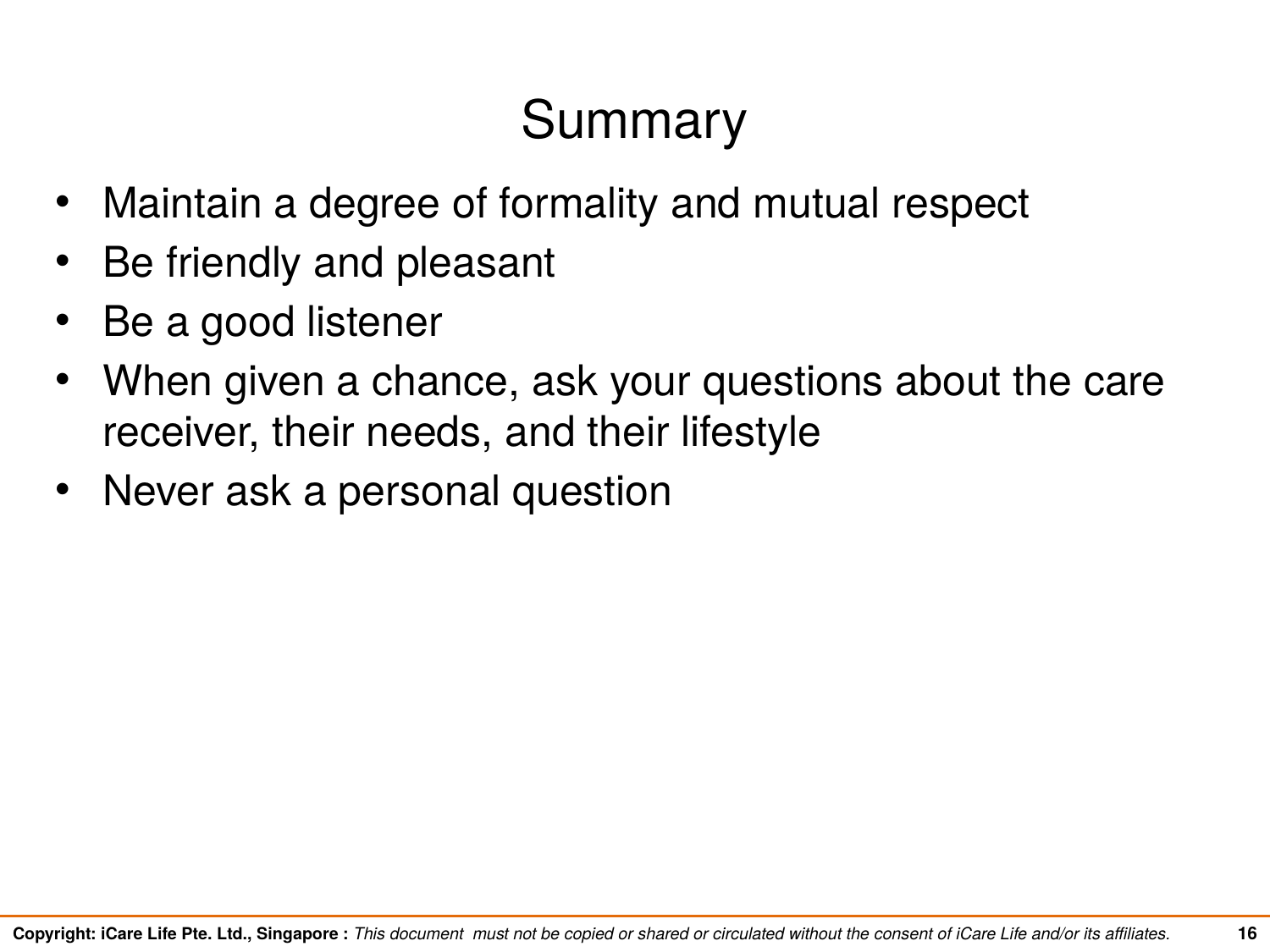

# Summary
Maintain a degree of formality and mutual respect
Be friendly and pleasant
Be a good listener
When given a chance, ask your questions about the care receiver, their needs, and their lifestyle
Never ask a personal question
16
Copyright: iCare Life Pte. Ltd., Singapore : This document  must not be copied or shared or circulated without the consent of iCare Life and/or its affiliates.